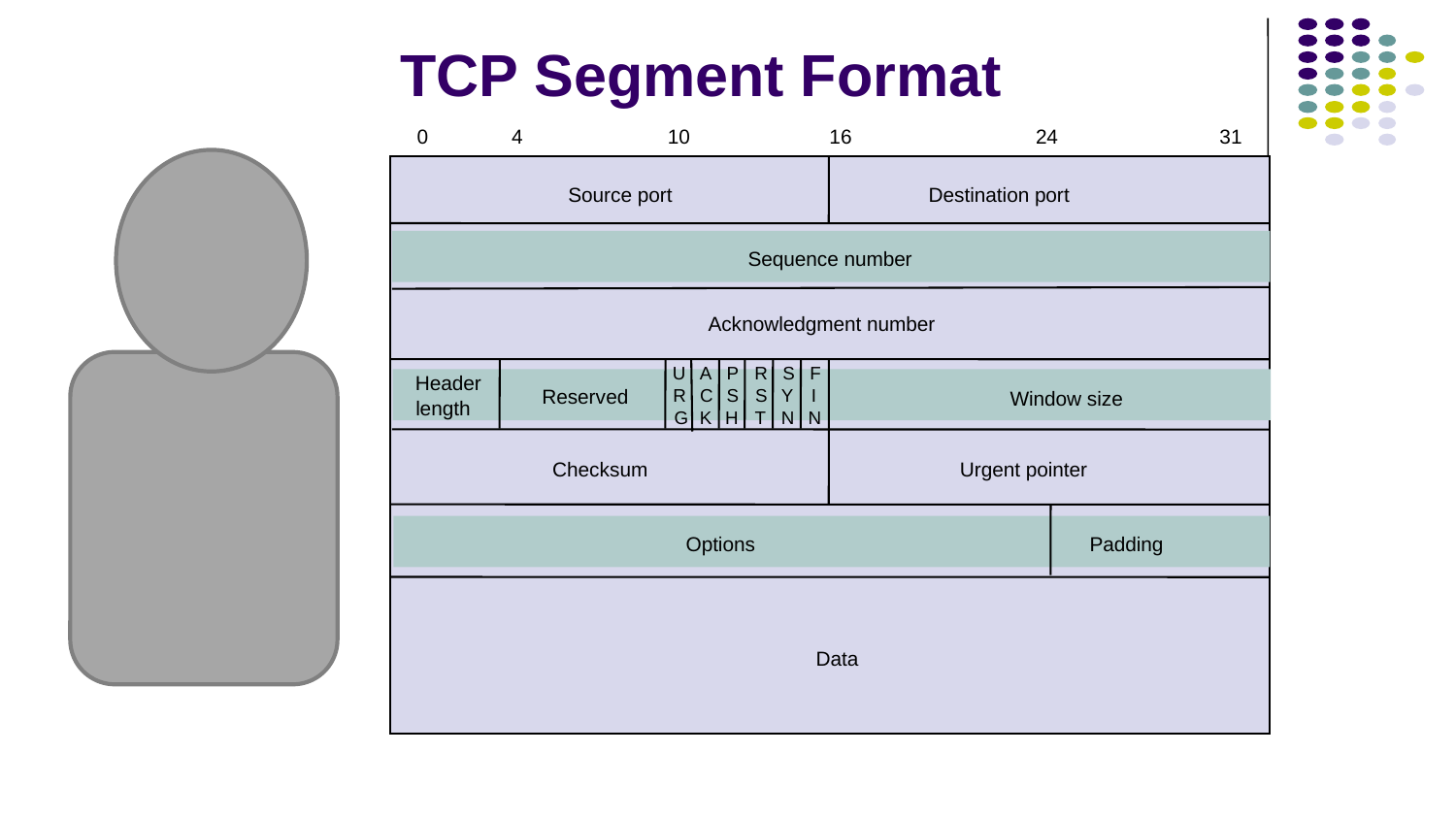

TCP Segment Format
0               4                          10                         16                                 24                             31

Source port                                              Destination port

Sequence number

Acknowledgment number

U
A
P
R
S
F

Header
R
C
S
S
Y
I
Reserved
Window size
length
G
K
H
T
N
N

Checksum                                                        Urgent pointer

Options                                                            Padding

Data